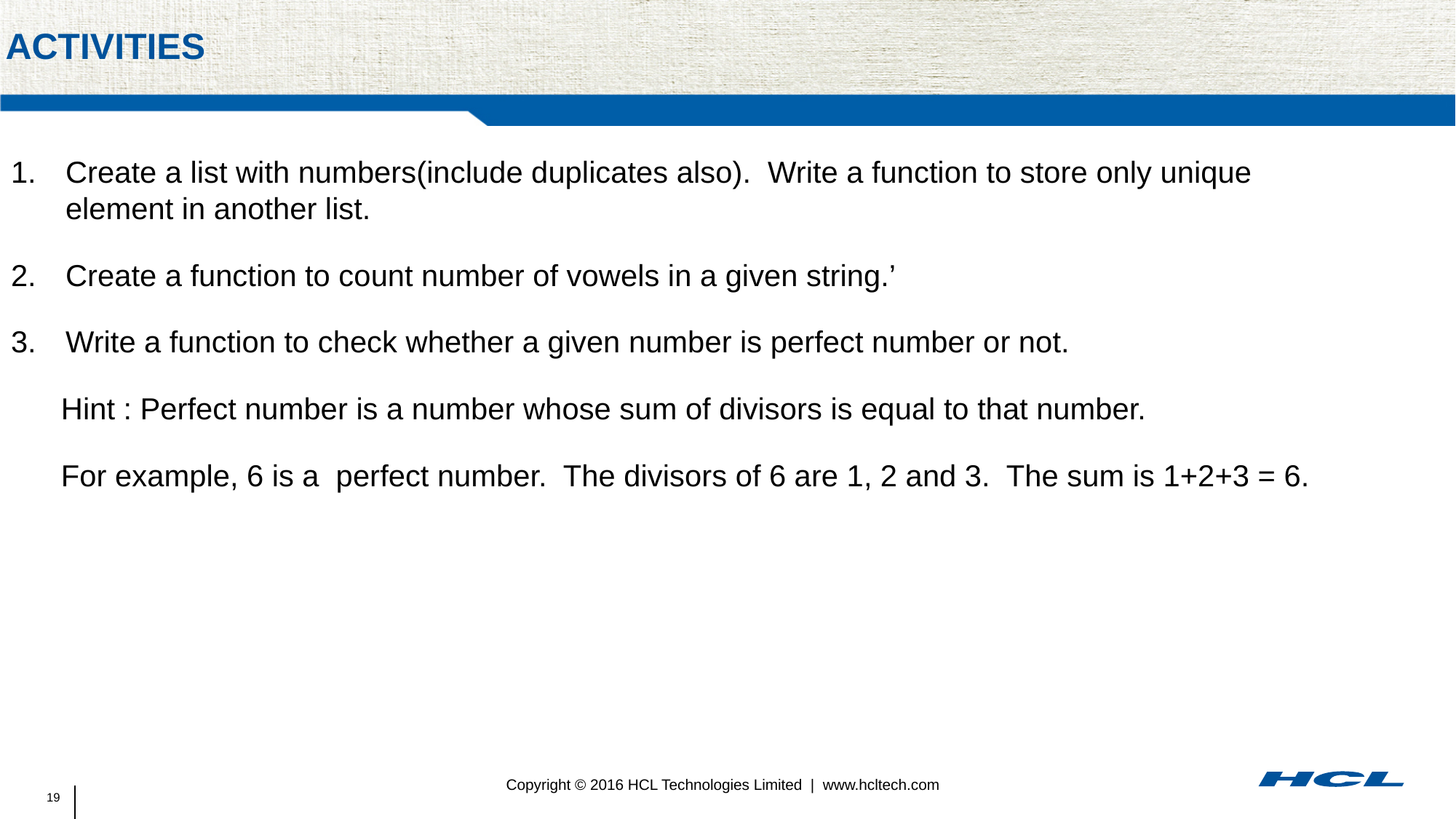

# activities
Create a list with numbers(include duplicates also).  Write a function to store only unique element in another list.
Create a function to count number of vowels in a given string.’
Write a function to check whether a given number is perfect number or not.
      Hint : Perfect number is a number whose sum of divisors is equal to that number.
      For example, 6 is a  perfect number.  The divisors of 6 are 1, 2 and 3.  The sum is 1+2+3 = 6.